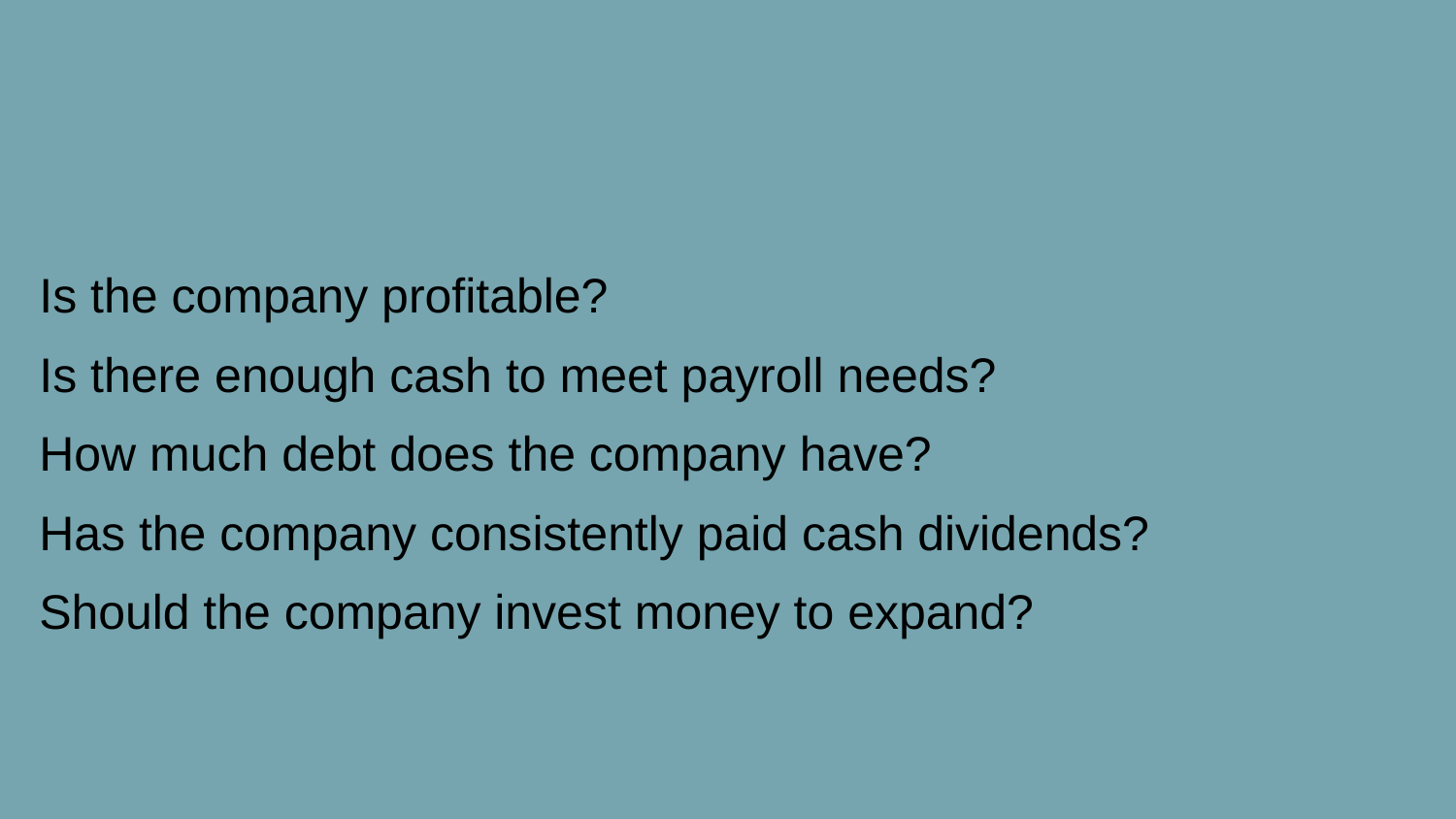

#
Is the company profitable?
Is there enough cash to meet payroll needs?
How much debt does the company have?
Has the company consistently paid cash dividends?
Should the company invest money to expand?